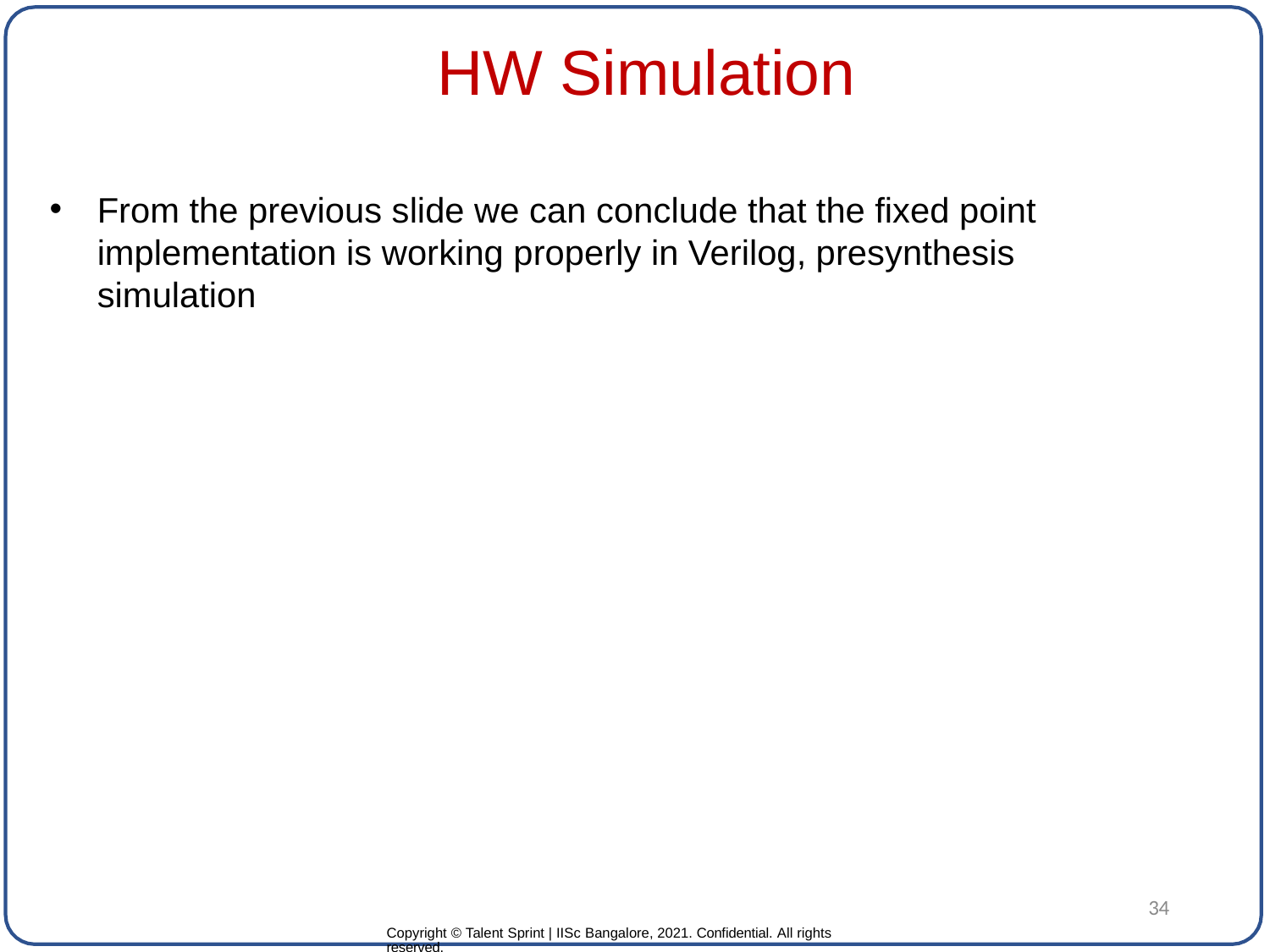

# HW Simulation
From the previous slide we can conclude that the fixed point implementation is working properly in Verilog, presynthesis simulation
34
Copyright © Talent Sprint | IISc Bangalore, 2021. Confidential. All rights reserved.